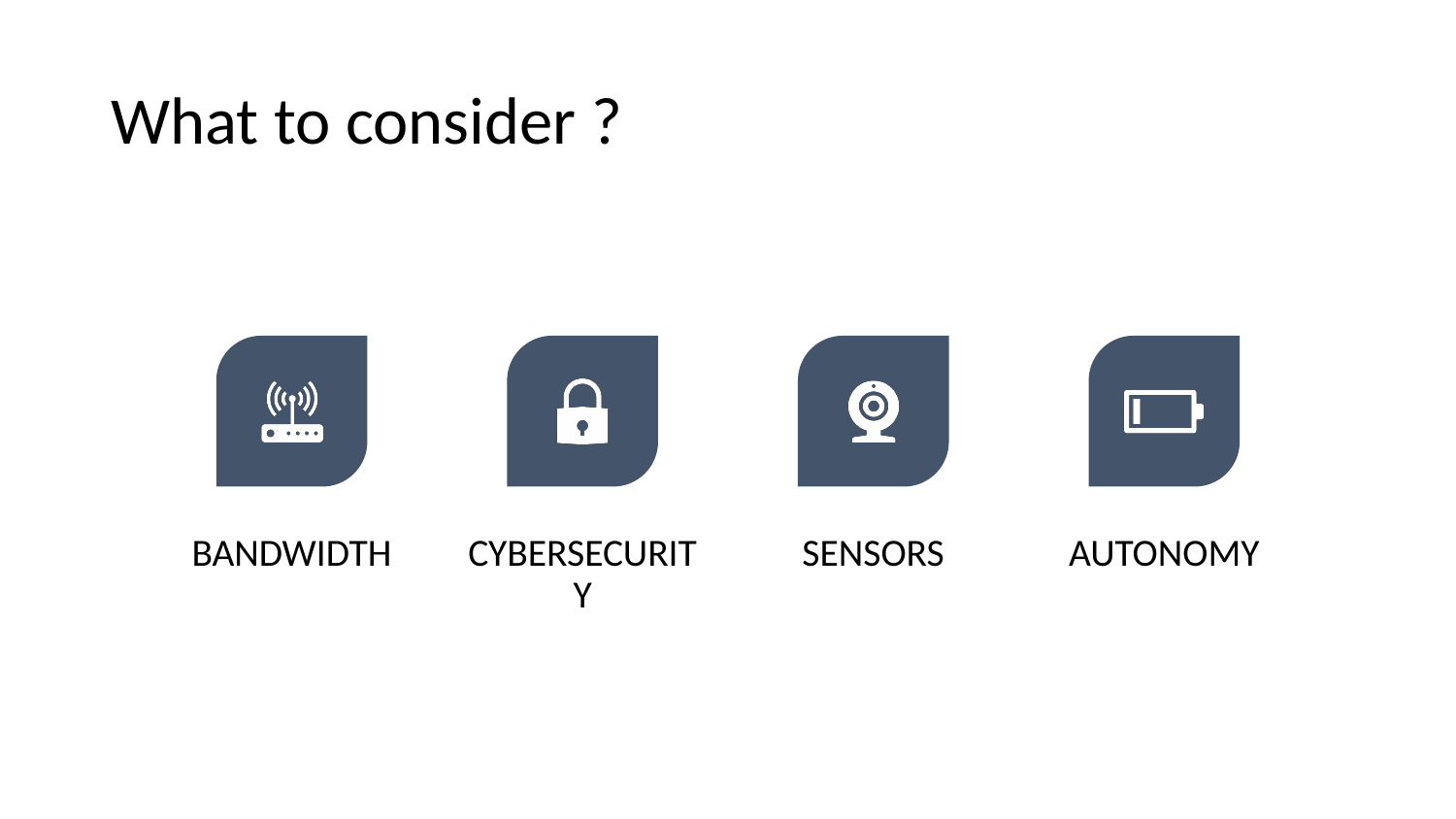

# What to consider ?

BANDWIDTH

CYBERSECURITY

SENSORS

AUTONOMY